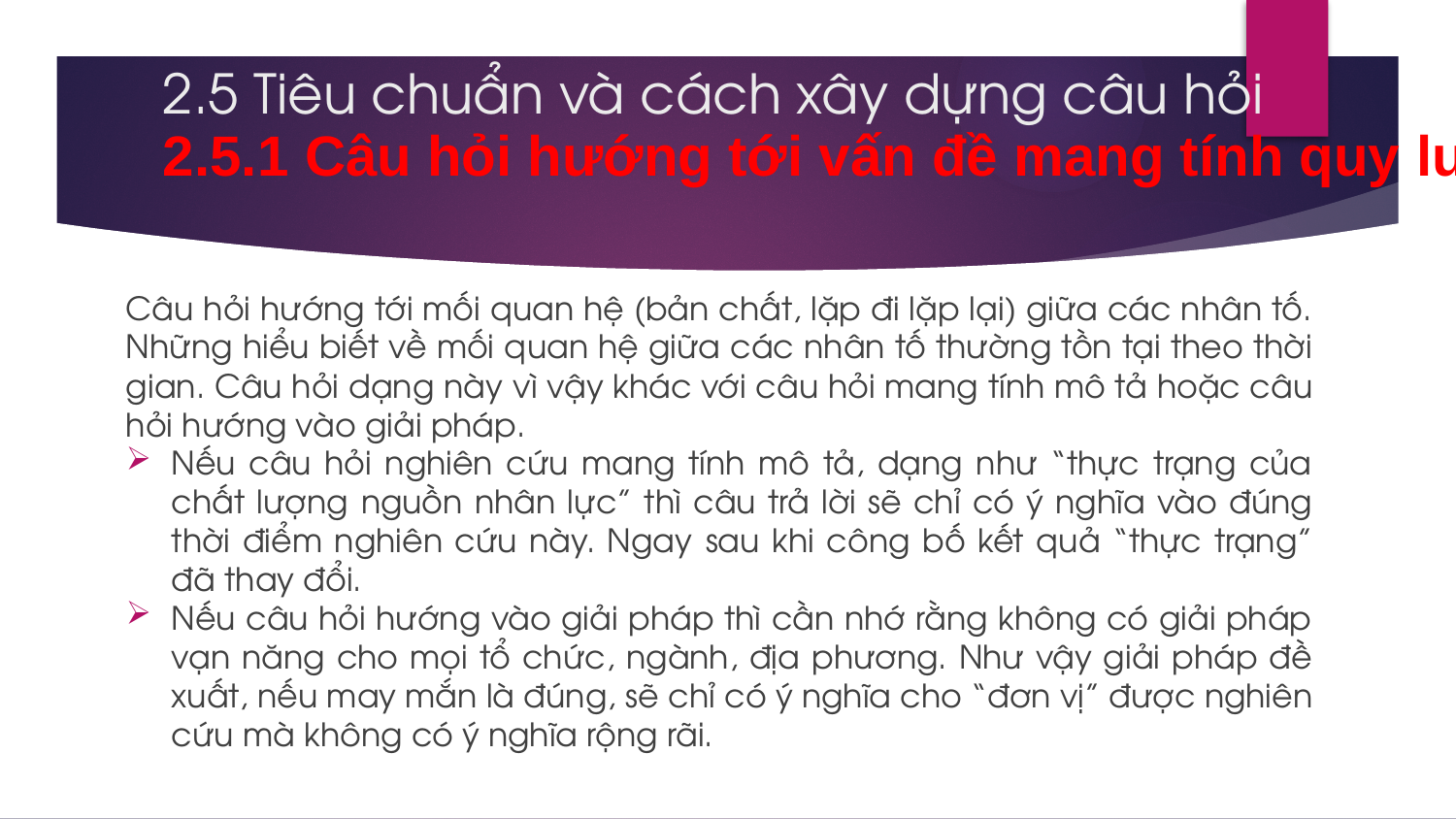

# 2.5 Tiêu chuẩn và cách xây dựng câu hỏi
2.5.1 Câu hỏi hướng tới vấn đề mang tính quy luật
Câu hỏi hướng tới mối quan hệ (bản chất, lặp đi lặp lại) giữa các nhân tố. Những hiểu biết về mối quan hệ giữa các nhân tố thường tồn tại theo thời gian. Câu hỏi dạng này vì vậy khác với câu hỏi mang tính mô tả hoặc câu hỏi hướng vào giải pháp.
Nếu câu hỏi nghiên cứu mang tính mô tả, dạng như “thực trạng của chất lượng nguồn nhân lực” thì câu trả lời sẽ chỉ có ý nghĩa vào đúng thời điểm nghiên cứu này. Ngay sau khi công bố kết quả “thực trạng” đã thay đổi.
Nếu câu hỏi hướng vào giải pháp thì cần nhớ rằng không có giải pháp vạn năng cho mọi tổ chức, ngành, địa phương. Như vậy giải pháp đề xuất, nếu may mắn là đúng, sẽ chỉ có ý nghĩa cho “đơn vị” được nghiên cứu mà không có ý nghĩa rộng rãi.